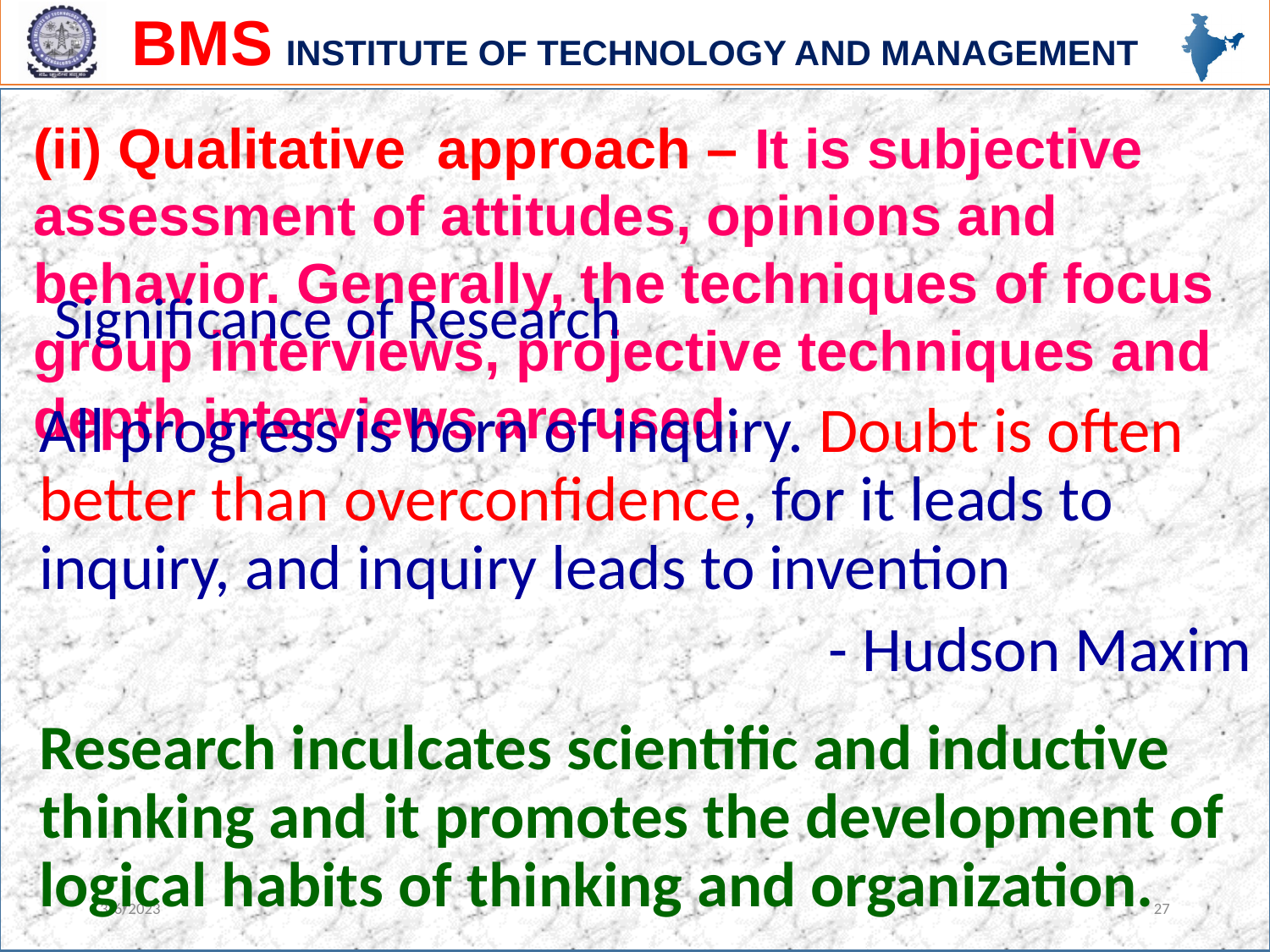

(ii) Qualitative  approach – It is subjective assessment of attitudes, opinions and behavior. Generally, the techniques of focus group interviews, projective techniques and depth interviews are used.

# Significance of Research
All progress is born of inquiry. Doubt is often better than overconfidence, for it leads to inquiry, and inquiry leads to invention
 - Hudson Maxim
Research inculcates scientific and inductive thinking and it promotes the development of logical habits of thinking and organization.
3/6/2023
27